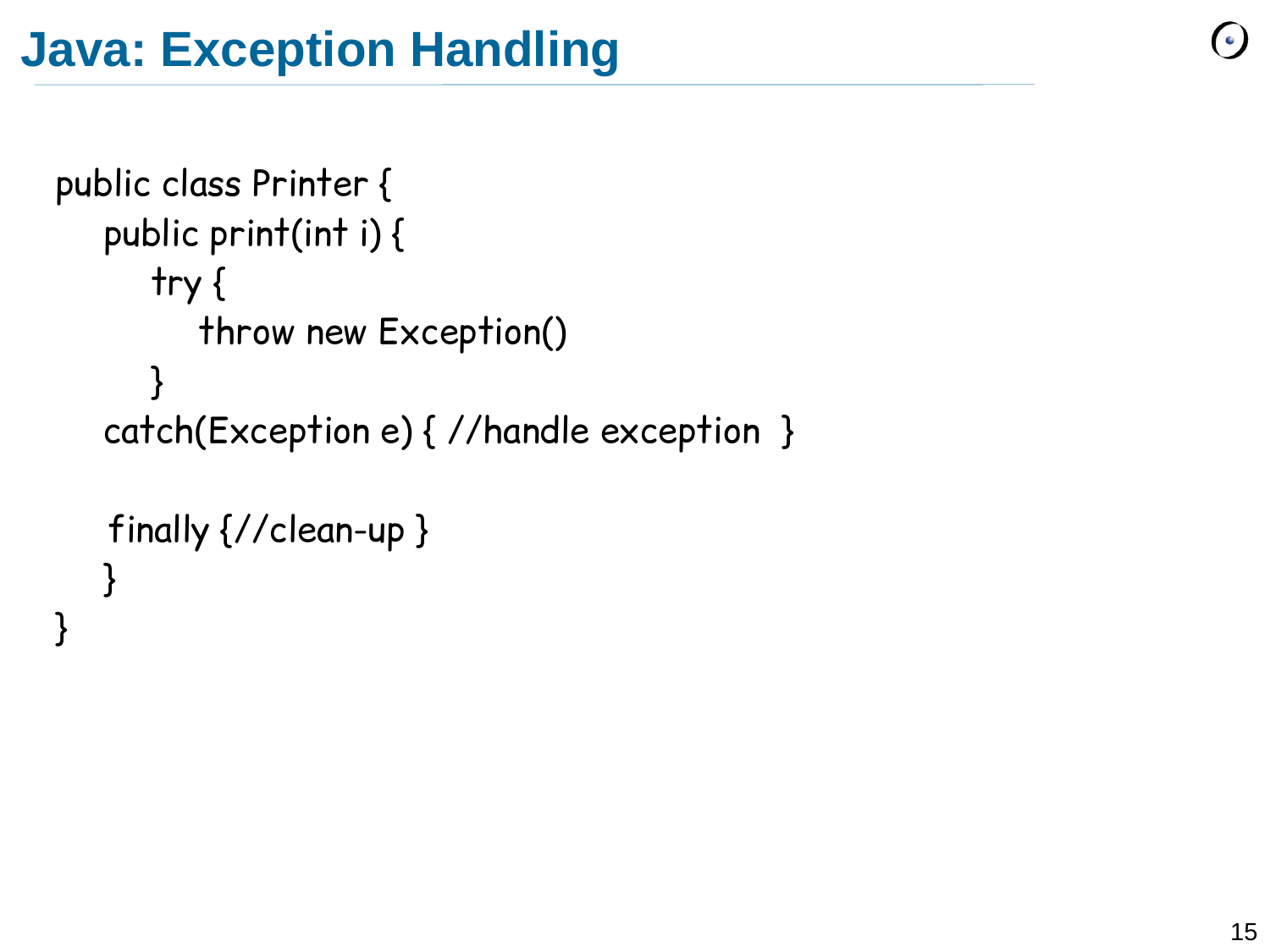

# Java: Exception Handling
public class Printer {
	public print(int i) {
		try {
			throw new Exception()
		}
	catch(Exception e) { //handle exception  }

     finally {//clean-up }
	}
}